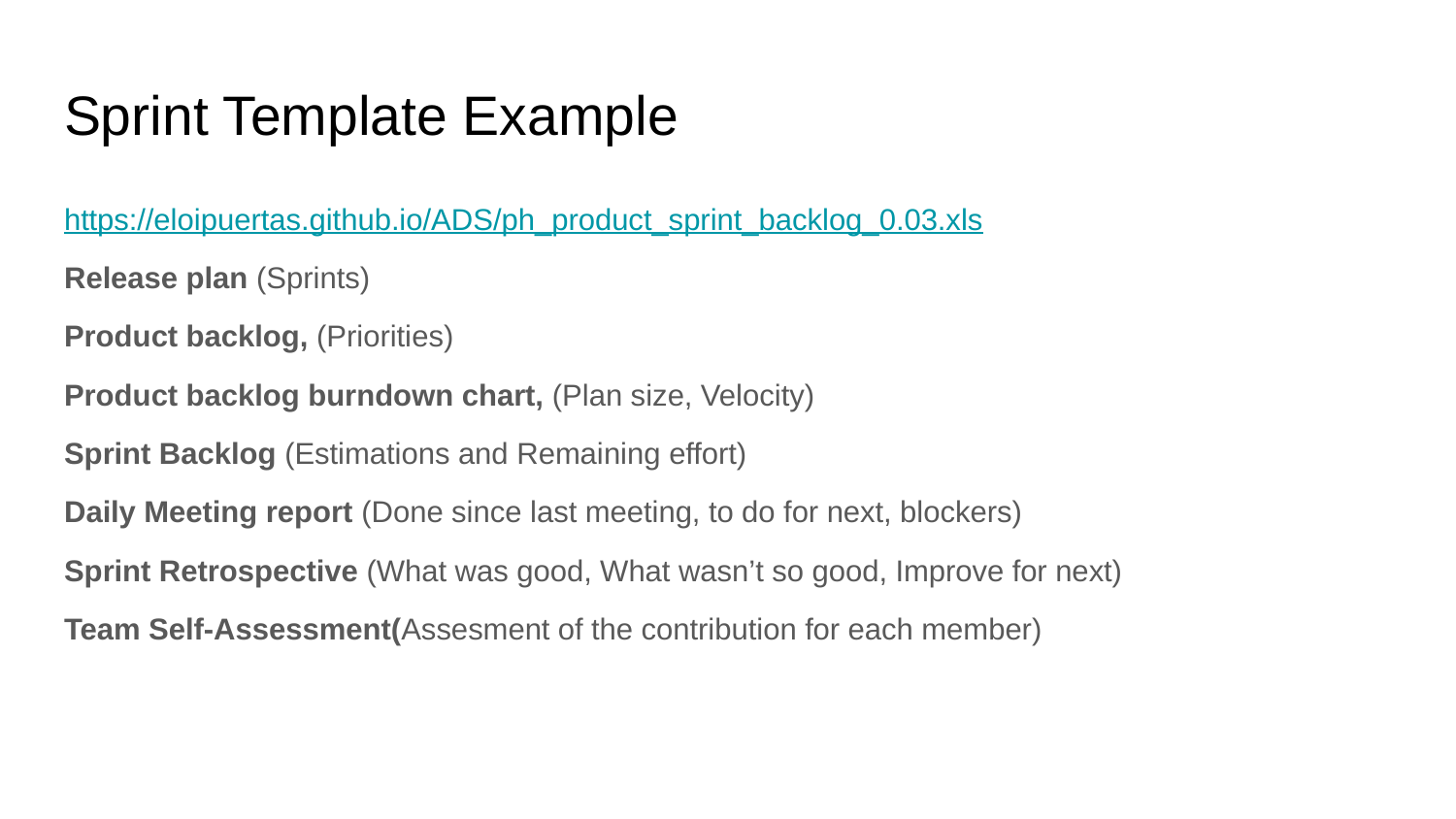

# Sprint Template Example
https://eloipuertas.github.io/ADS/ph_product_sprint_backlog_0.03.xls
Release plan (Sprints)
Product backlog, (Priorities)
Product backlog burndown chart, (Plan size, Velocity)
Sprint Backlog (Estimations and Remaining effort)
Daily Meeting report (Done since last meeting, to do for next, blockers)
Sprint Retrospective (What was good, What wasn’t so good, Improve for next)
Team Self-Assessment(Assesment of the contribution for each member)